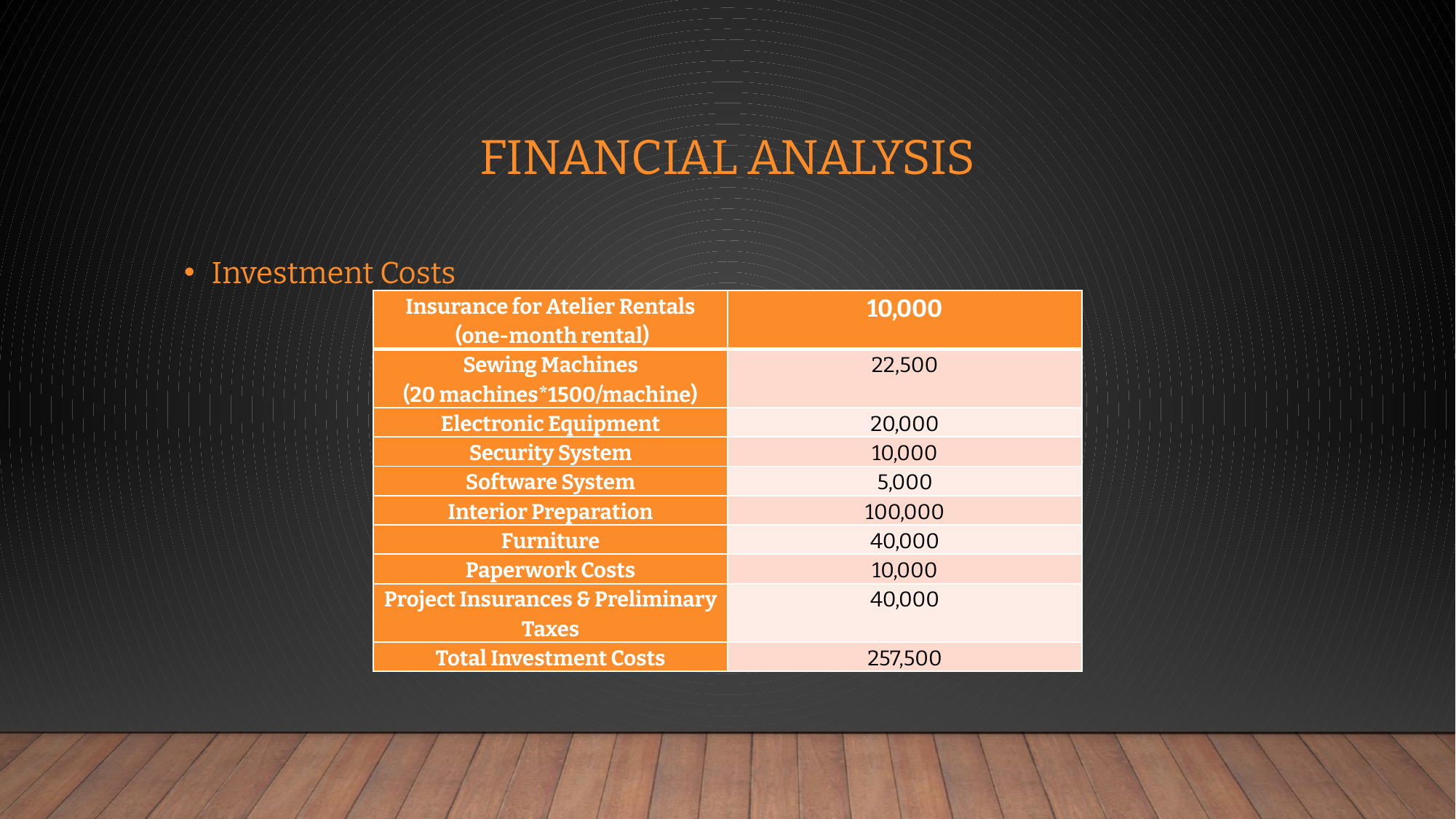

# Financial Analysis
Investment Costs

| Insurance for Atelier Rentals (one-month rental) | 10,000 |
| --- | --- |
| Sewing Machines (20 machines\*1500/machine) | 22,500 |
| Electronic Equipment | 20,000 |
| Security System | 10,000 |
| Software System | 5,000 |
| Interior Preparation | 100,000 |
| Furniture | 40,000 |
| Paperwork Costs | 10,000 |
| Project Insurances & Preliminary Taxes | 40,000 |
| Total Investment Costs | 257,500 |